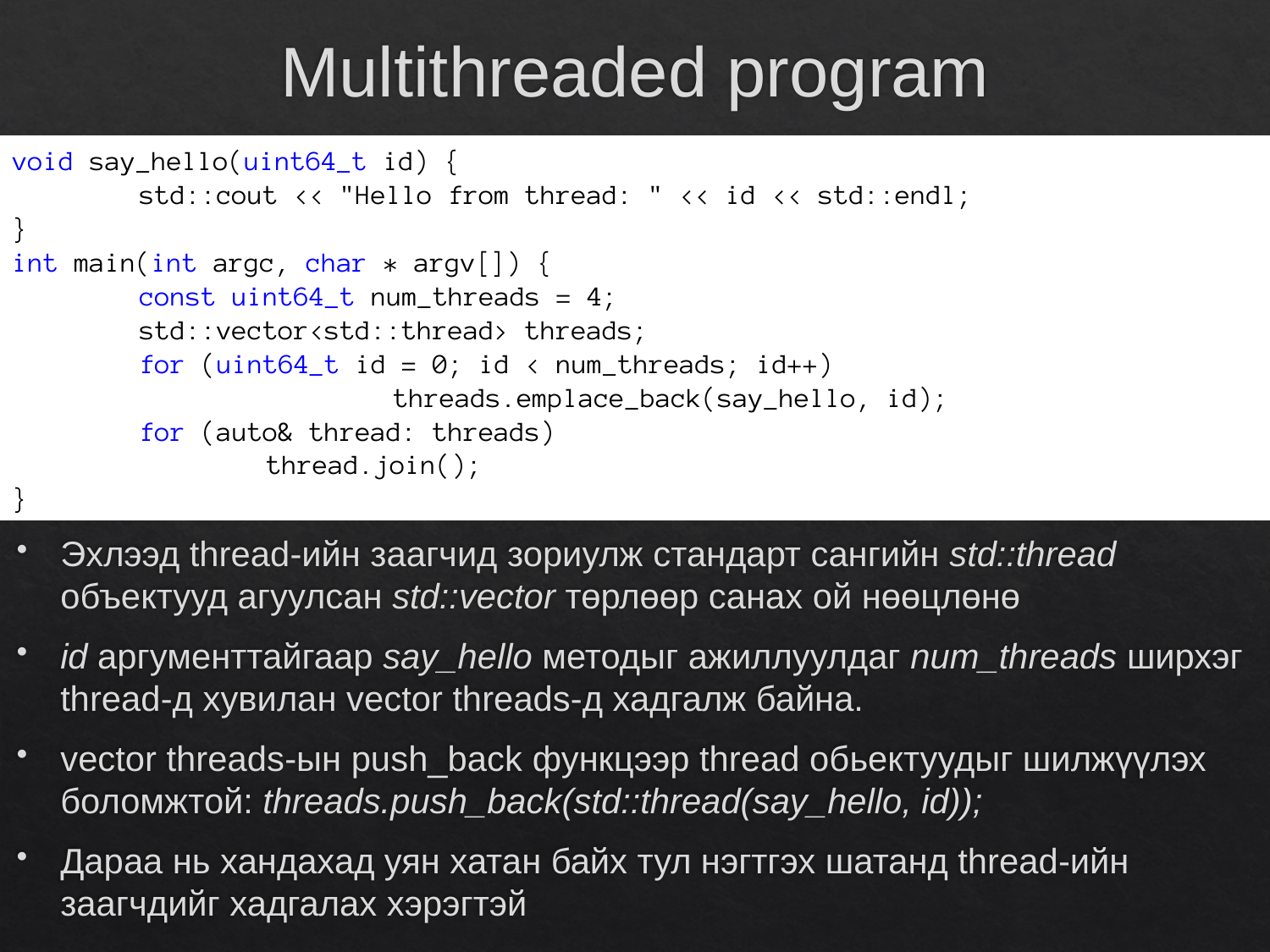

# Multithreaded program
void say_hello(uint64_t id) {
	std::cout << "Hello from thread: " << id << std::endl;
}
int main(int argc, char * argv[]) {
	const uint64_t num_threads = 4;
	std::vector<std::thread> threads;
	for (uint64_t id = 0; id < num_threads; id++)
			threads.emplace_back(say_hello, id);
	for (auto& thread: threads)
		thread.join();
}
Эхлээд thread-ийн заагчид зориулж стандарт сангийн std::thread объектууд агуулсан std::vector төрлөөр санах ой нөөцлөнө
id аргументтайгаар say_hello методыг ажиллуулдаг num_threads ширхэг thread-д хувилан vector threads-д хадгалж байна.
vector threads-ын push_back функцээр thread обьектуудыг шилжүүлэх боломжтой: threads.push_back(std::thread(say_hello, id));
Дараа нь хандахад уян хатан байх тул нэгтгэх шатанд thread-ийн заагчдийг хадгалах хэрэгтэй